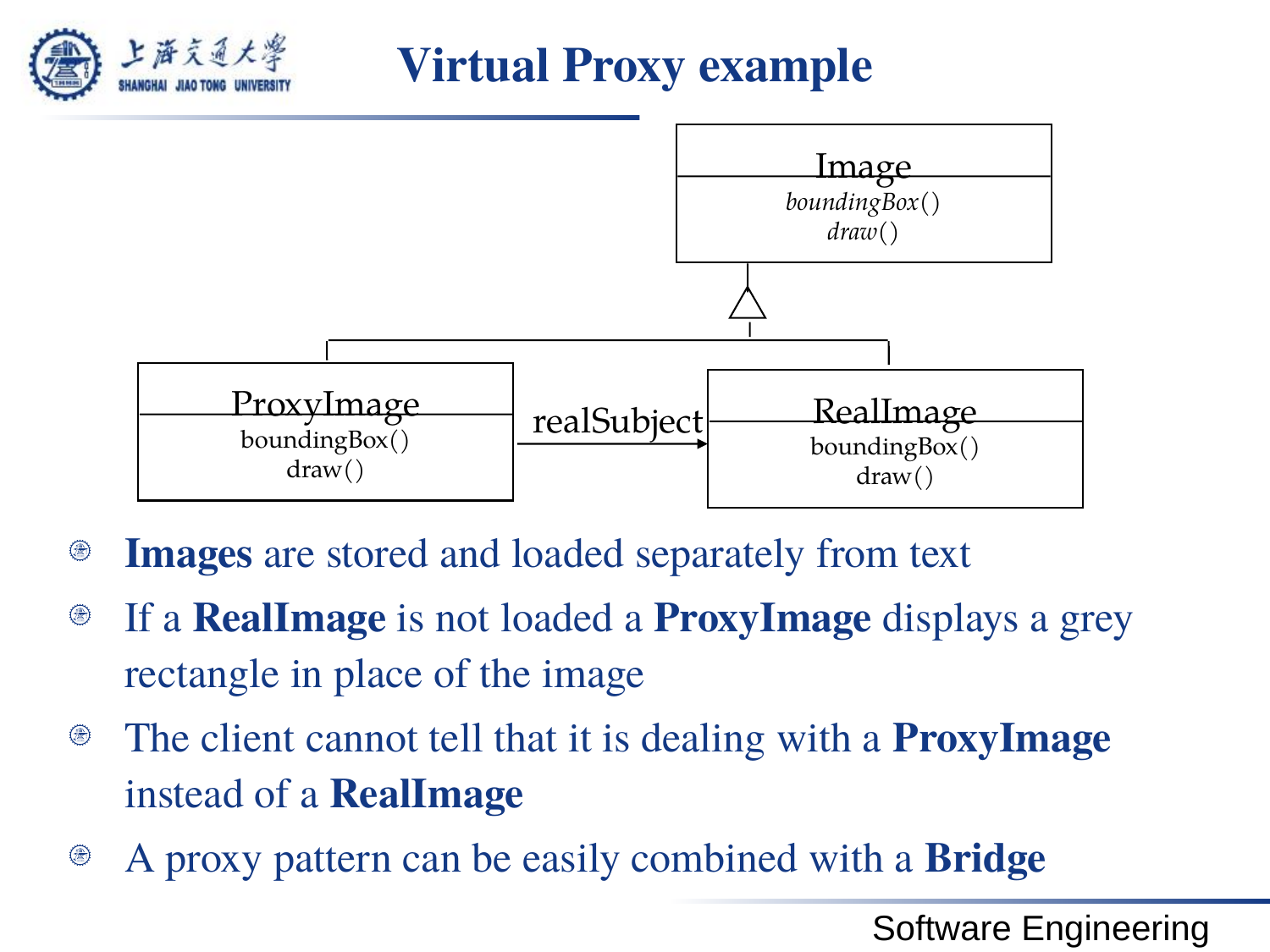

# Virtual Proxy example
Image
boundingBox()
draw()

ProxyImage
boundingBox()
draw()

RealImage
boundingBox()
draw()

realSubject

Images are stored and loaded separately from text
If a RealImage is not loaded a ProxyImage displays a grey rectangle in place of the image
The client cannot tell that it is dealing with a ProxyImage instead of a RealImage
A proxy pattern can be easily combined with a Bridge